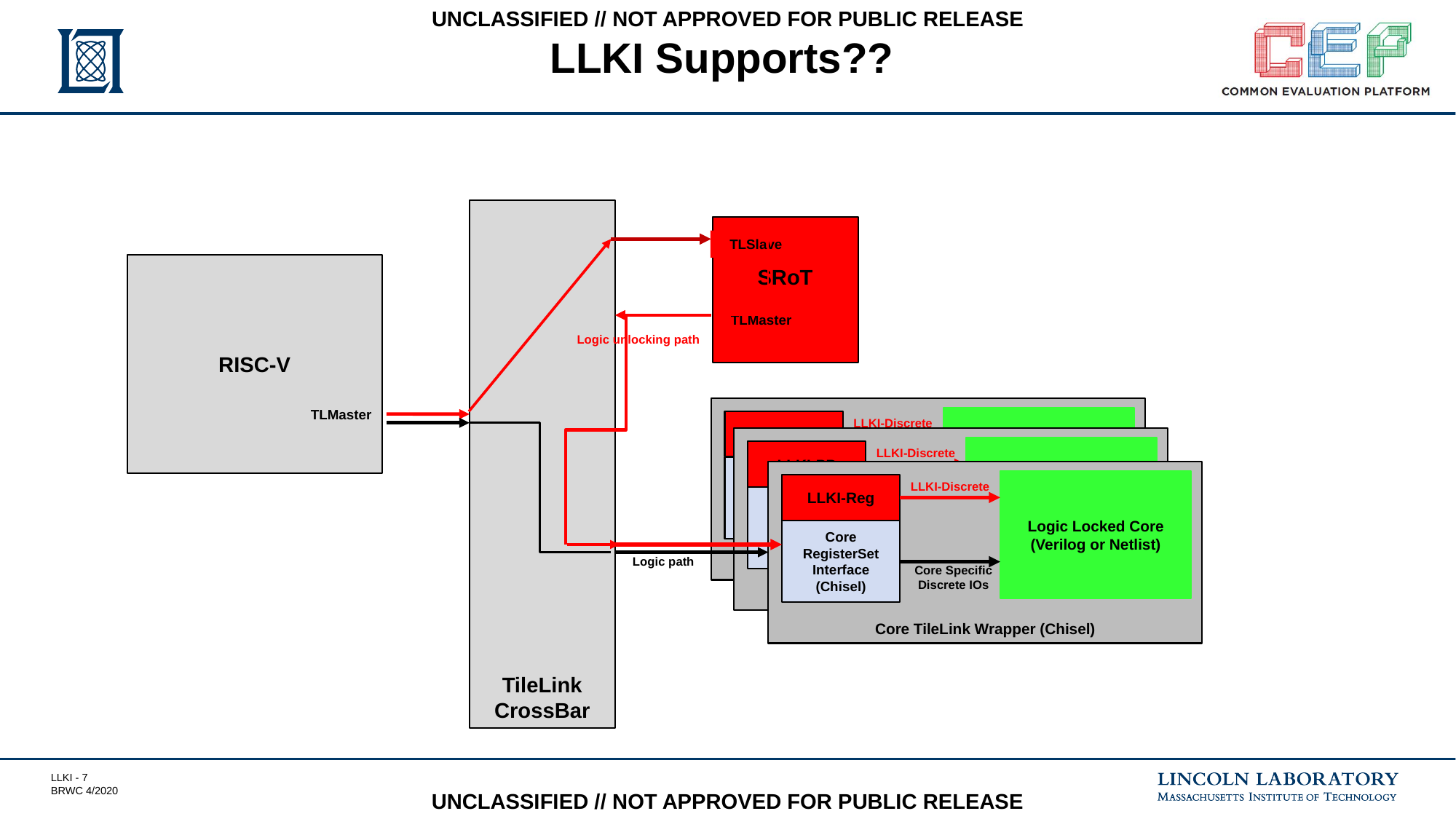

# LLKI Supports??
TileLink CrossBar
SRoT

TLSlave
TLMaster
RISC-V
Logic unlocking path
Core TileLik Wrapper (Chisel)
Logic Locked Core
(Verilog or Netlist)
LLKI-Discrete
LLKI-PP
Core RegisterSet
Interface
(Chisel)
Core Specific
Discrete IOs
TLMaster
Core TileLik Wrapper (Chisel)
Logic Locked Core
(Verilog or Netlist)
LLKI-Discrete
LLKI-PP
Core RegisterSet
Interface
(Chisel)
Core Specific
Discrete IOs
Core TileLink Wrapper (Chisel)
Logic Locked Core
(Verilog or Netlist)
LLKI-Discrete
LLKI-Reg
Core RegisterSet
Interface
(Chisel)
Core Specific
Discrete IOs
Logic path